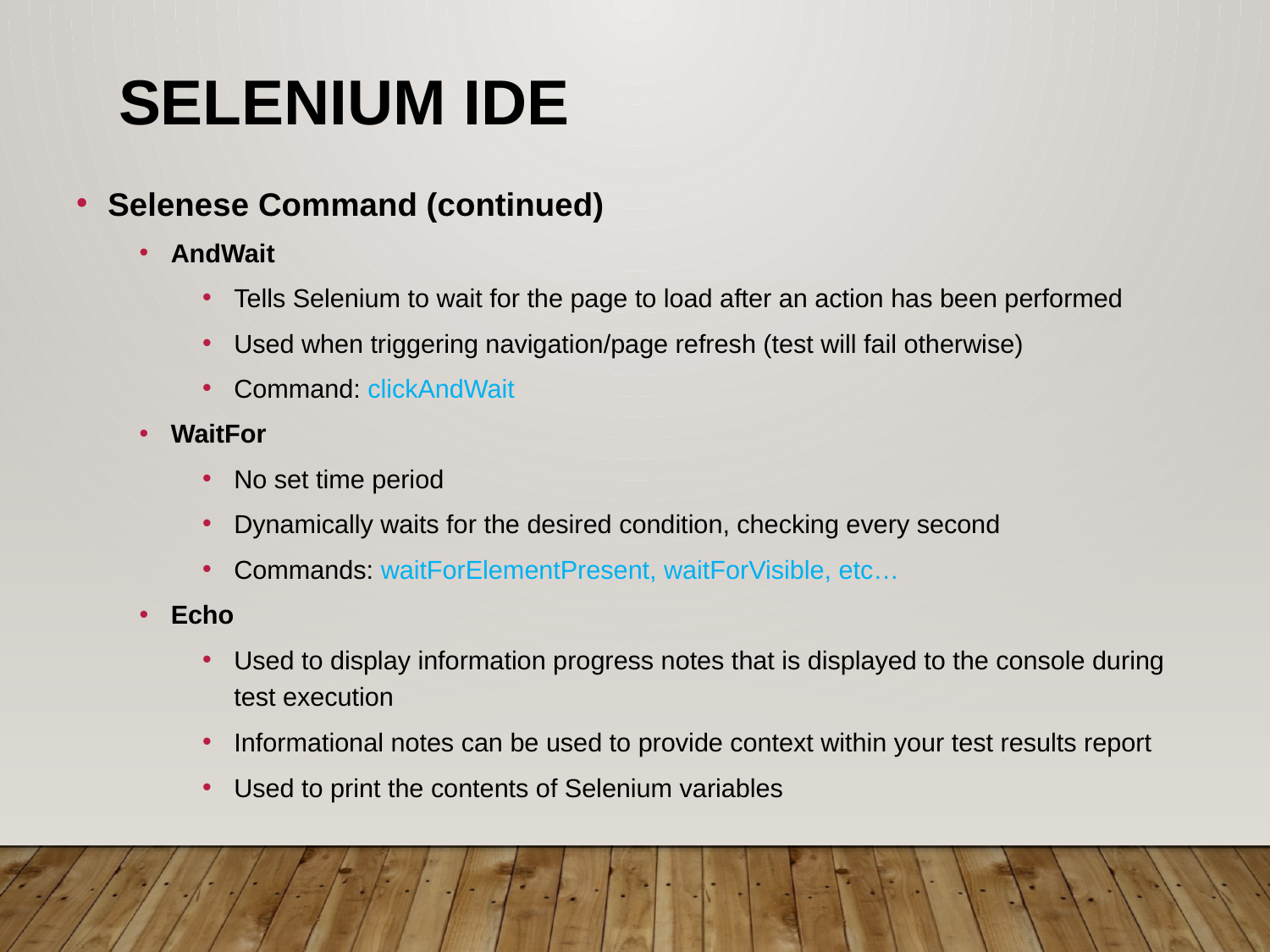

# Selenium IDE
Selenese Command (continued)
AndWait
Tells Selenium to wait for the page to load after an action has been performed
Used when triggering navigation/page refresh (test will fail otherwise)
Command: clickAndWait
WaitFor
No set time period
Dynamically waits for the desired condition, checking every second
Commands: waitForElementPresent, waitForVisible, etc…
Echo
Used to display information progress notes that is displayed to the console during test execution
Informational notes can be used to provide context within your test results report
Used to print the contents of Selenium variables